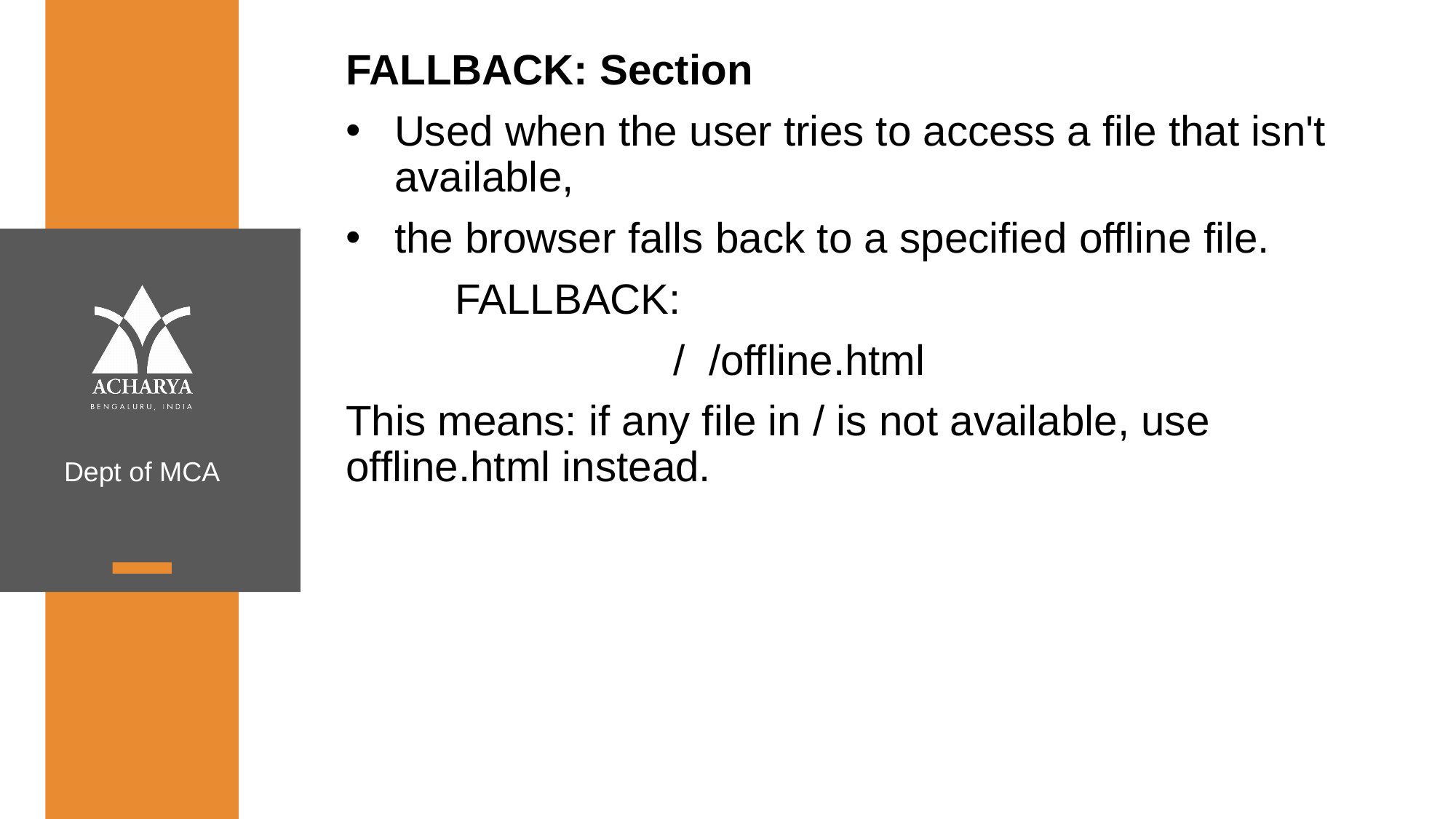

FALLBACK: Section
Used when the user tries to access a file that isn't available,
the browser falls back to a specified offline file.
	FALLBACK:
			/  /offline.html
This means: if any file in / is not available, use offline.html instead.